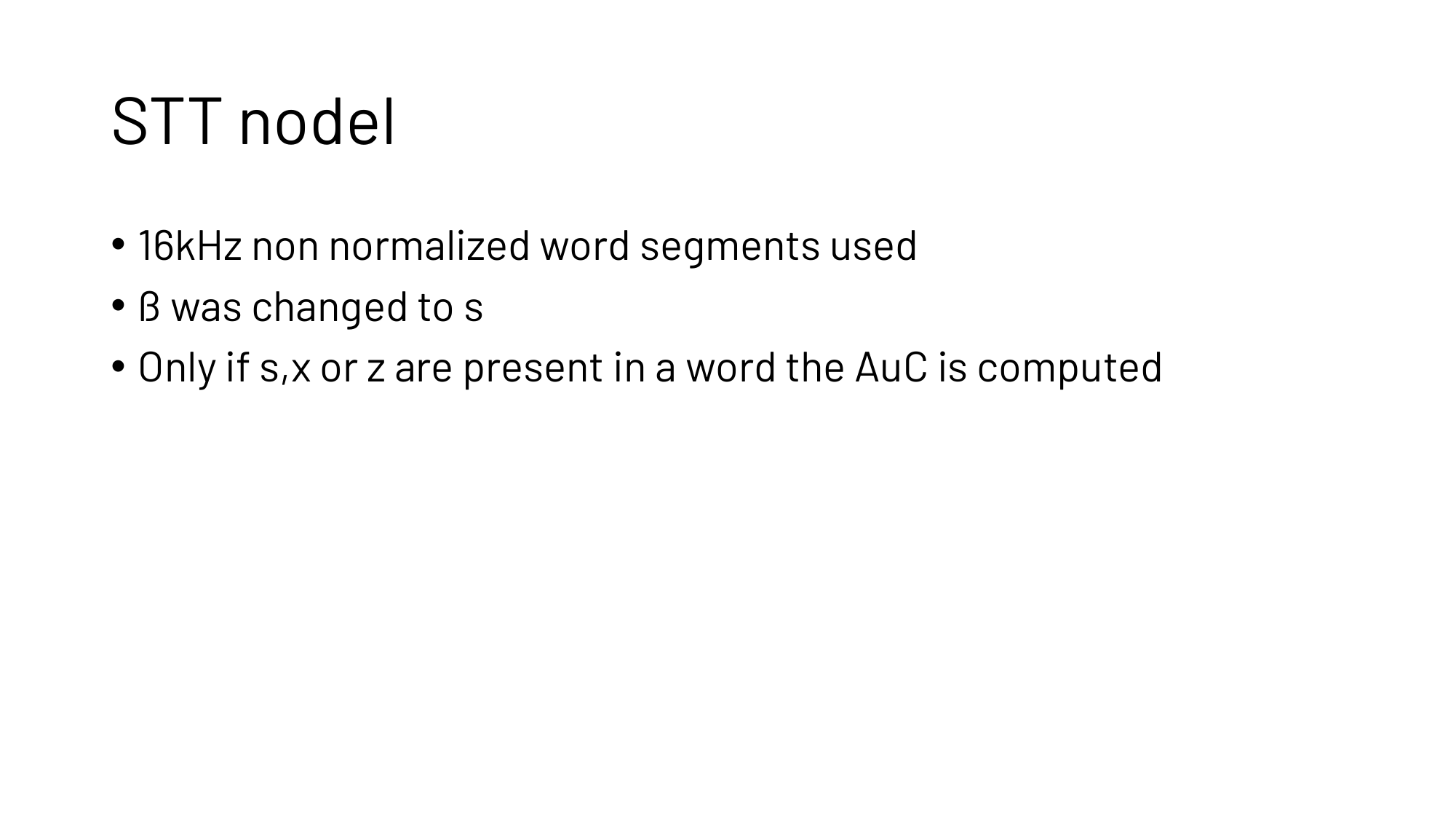

# STT nodel
16kHz non normalized word segments used
ß was changed to s
Only if s,x or z are present in a word the AuC is computed